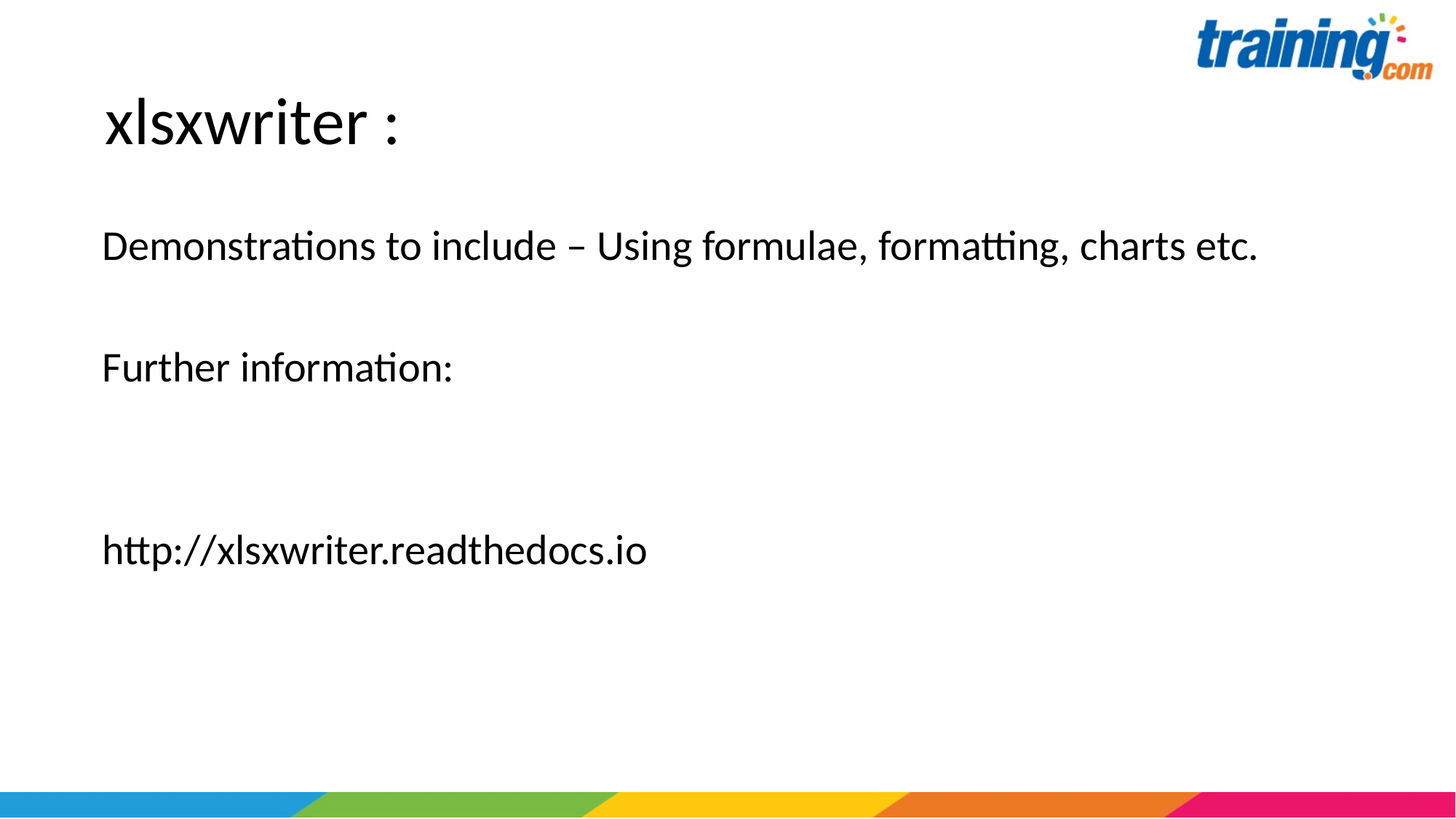

# xlsxwriter :
Demonstrations to include – Using formulae, formatting, charts etc.

Further information:

http://xlsxwriter.readthedocs.io